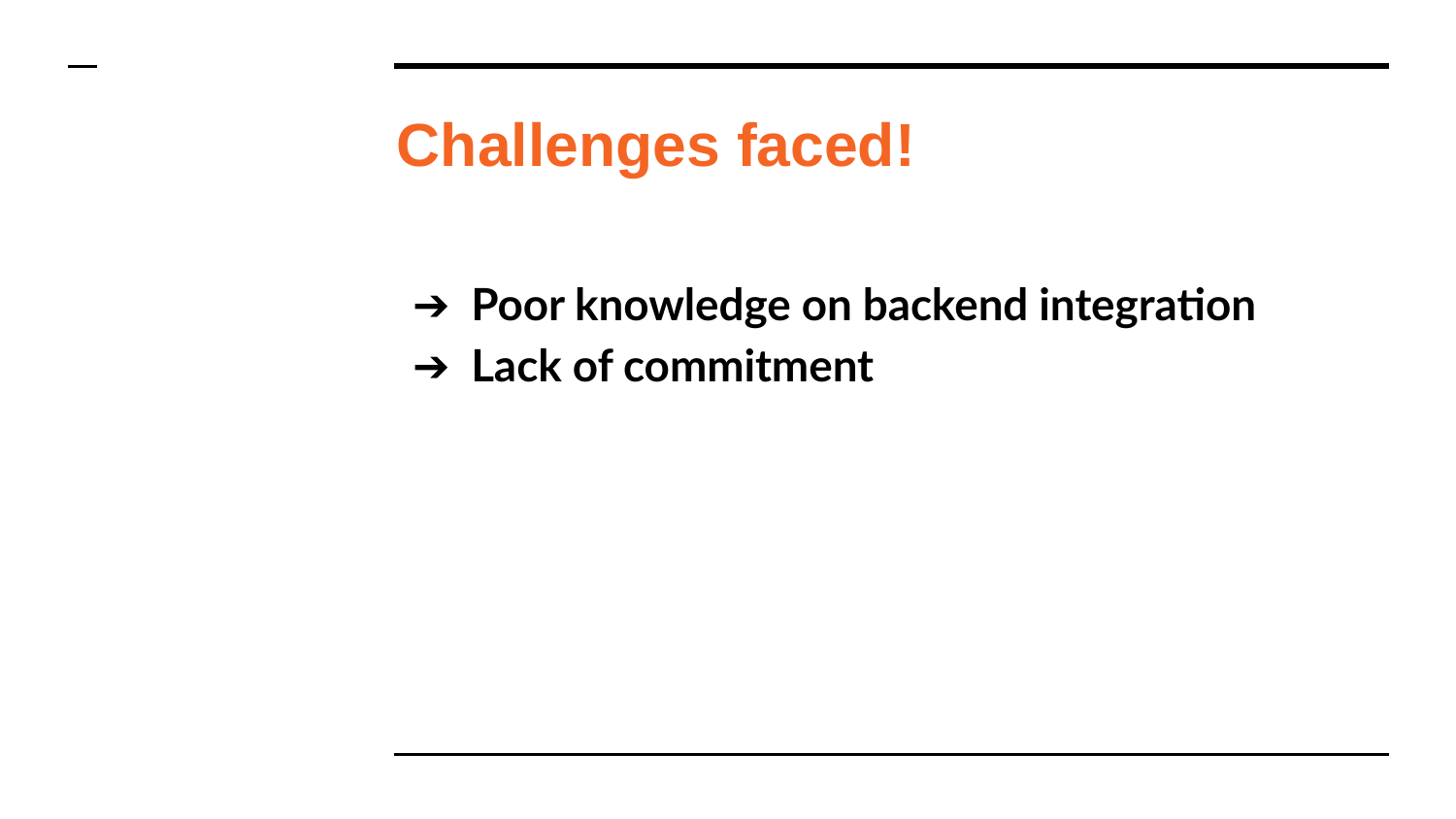

# Challenges faced!
Poor knowledge on backend integration
Lack of commitment